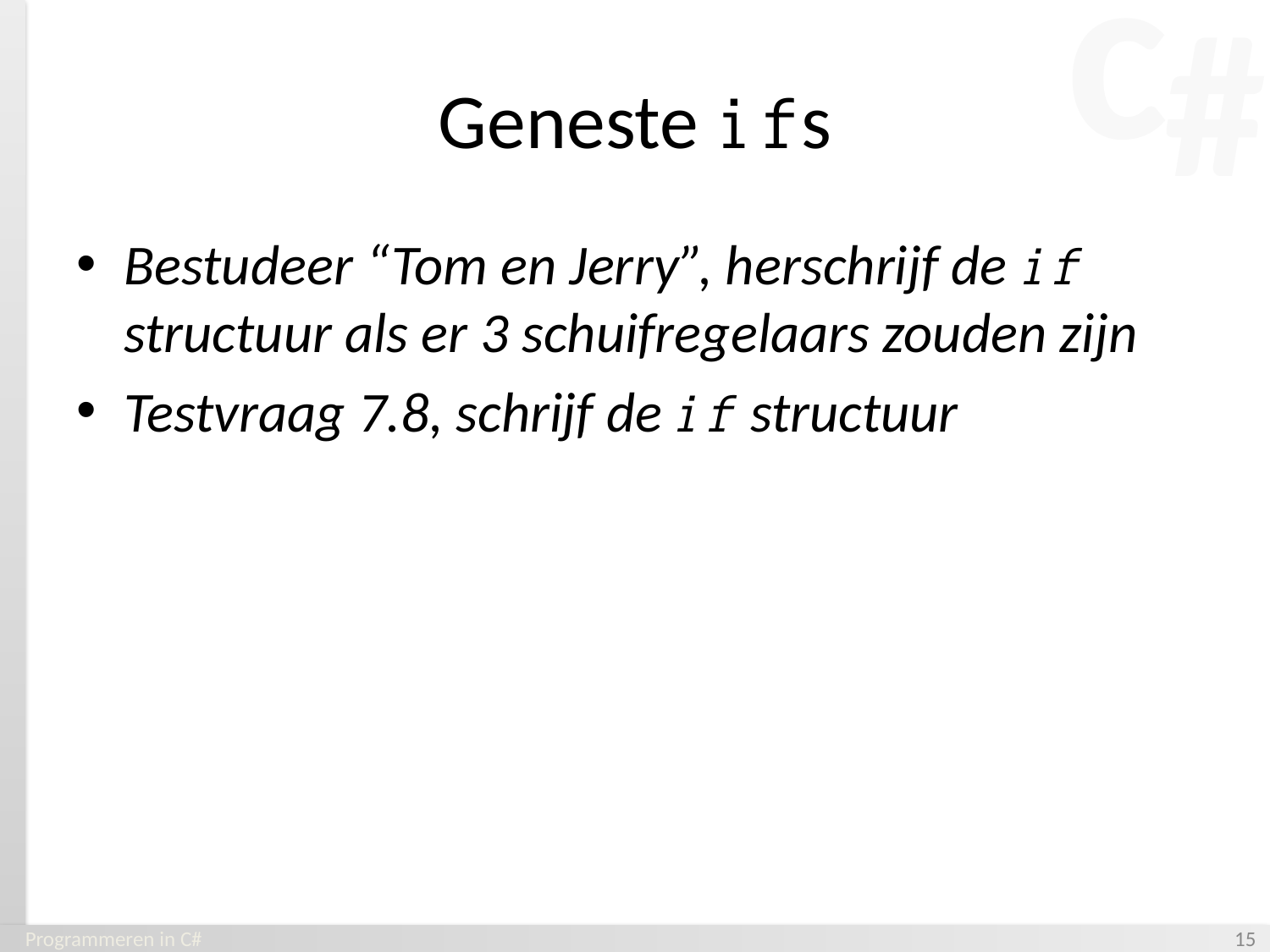

# Geneste ifs
Bestudeer “Tom en Jerry”, herschrijf de if structuur als er 3 schuifregelaars zouden zijn
Testvraag 7.8, schrijf de if structuur

Programmeren in C#
15